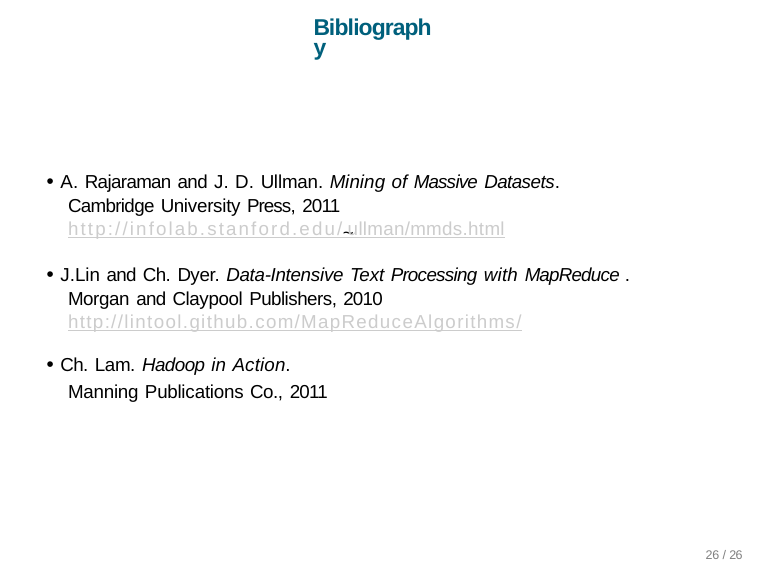

Bibliography
• A. Rajaraman and J. D. Ullman. Mining of Massive Datasets. Cambridge University Press, 2011
http://infolab.stanford.edu/ ullman/mmds.html
~
• J.Lin and Ch. Dyer. Data-Intensive Text Processing with MapReduce . Morgan and Claypool Publishers, 2010 http://lintool.github.com/MapReduceAlgorithms/
• Ch. Lam. Hadoop in Action.
Manning Publications Co., 2011
26 /26